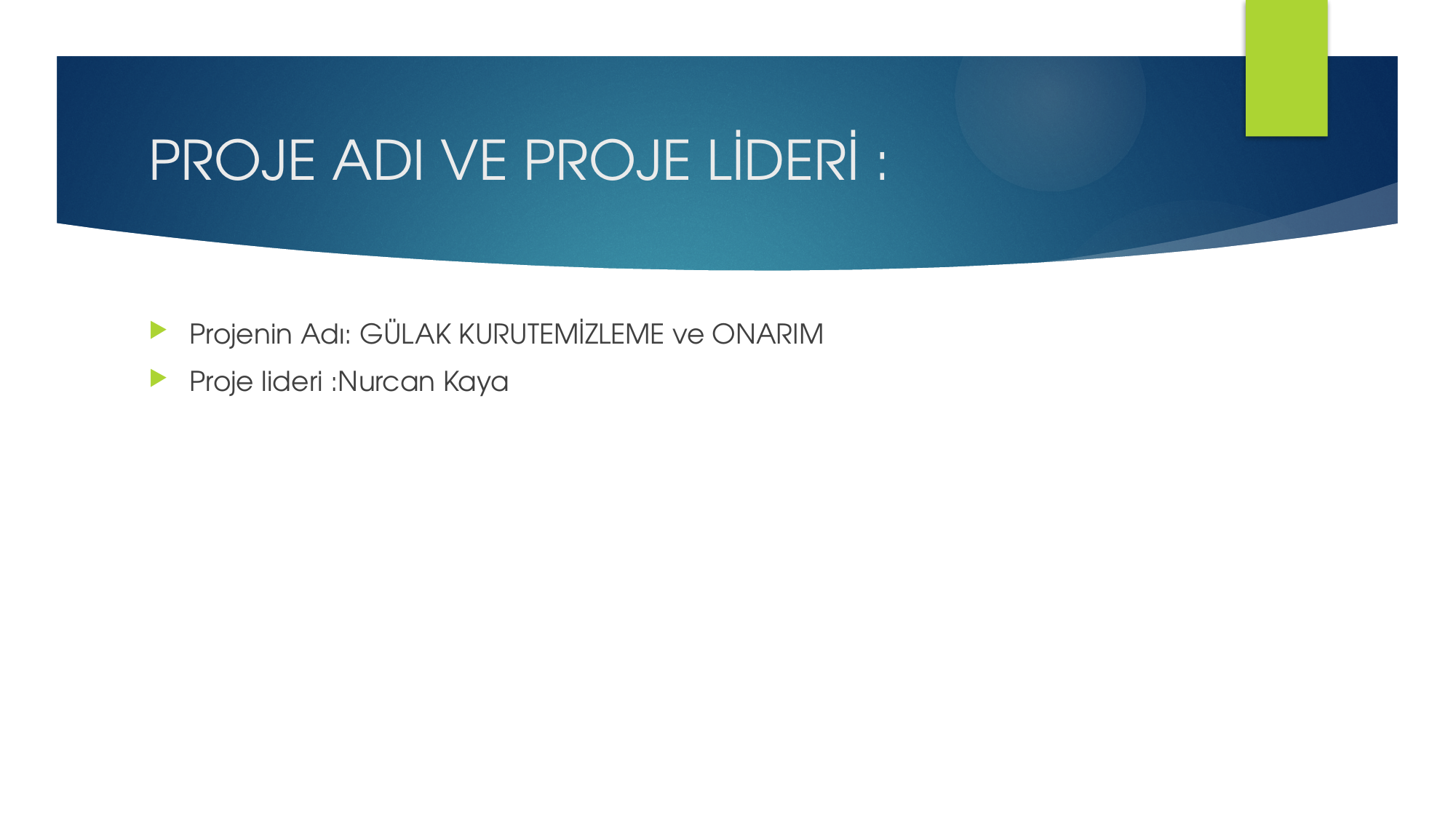

# PROJE ADI VE PROJE LİDERİ :
Projenin Adı: GÜLAK KURUTEMİZLEME ve ONARIM
Proje lideri :Nurcan Kaya